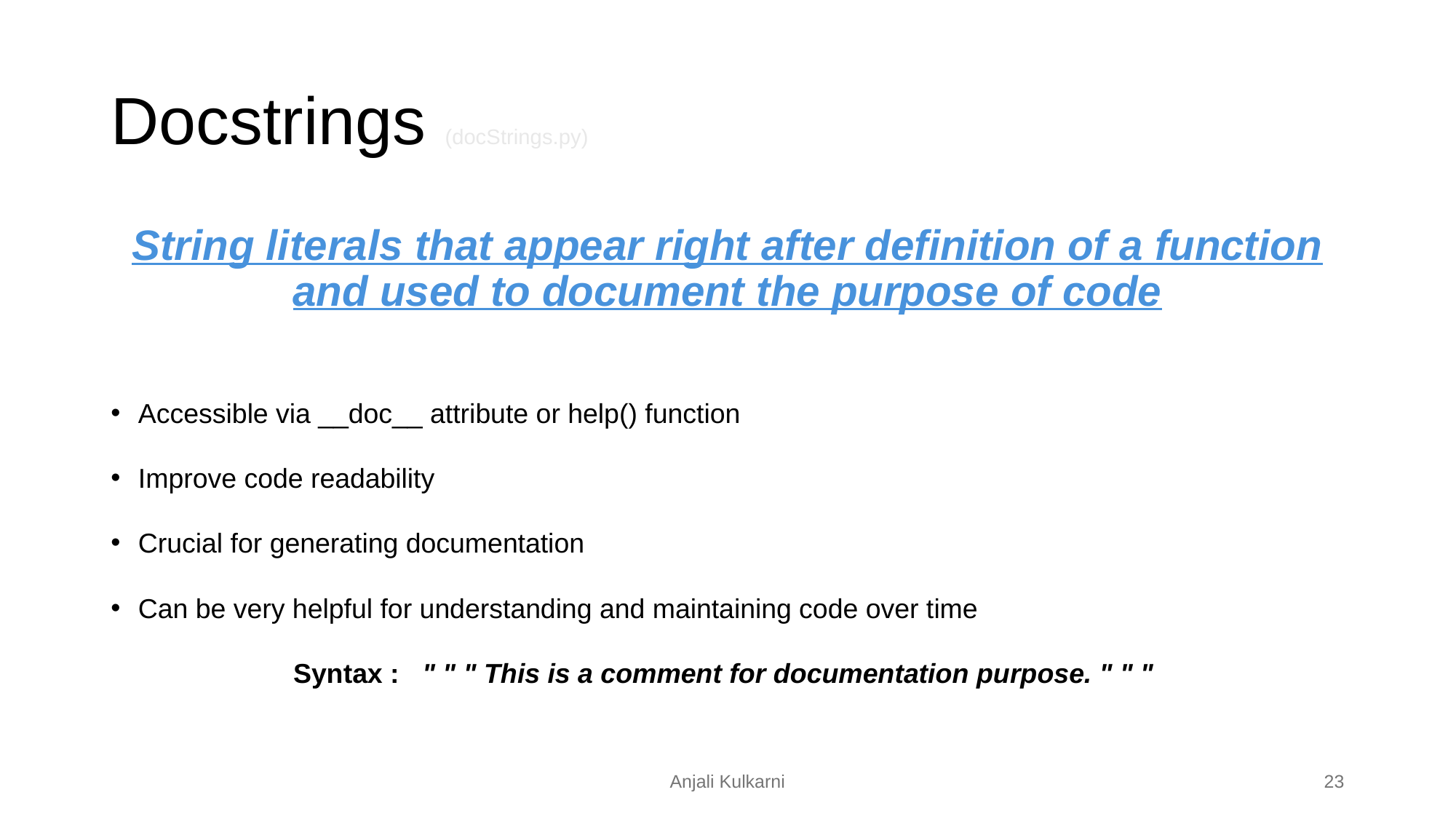

# Docstrings (docStrings.py)
String literals that appear right after definition of a function and used to document the purpose of code

Accessible via __doc__ attribute or help() function
Improve code readability
Crucial for generating documentation
Can be very helpful for understanding and maintaining code over time
Syntax :   " " " This is a comment for documentation purpose. " " "

Anjali Kulkarni
23